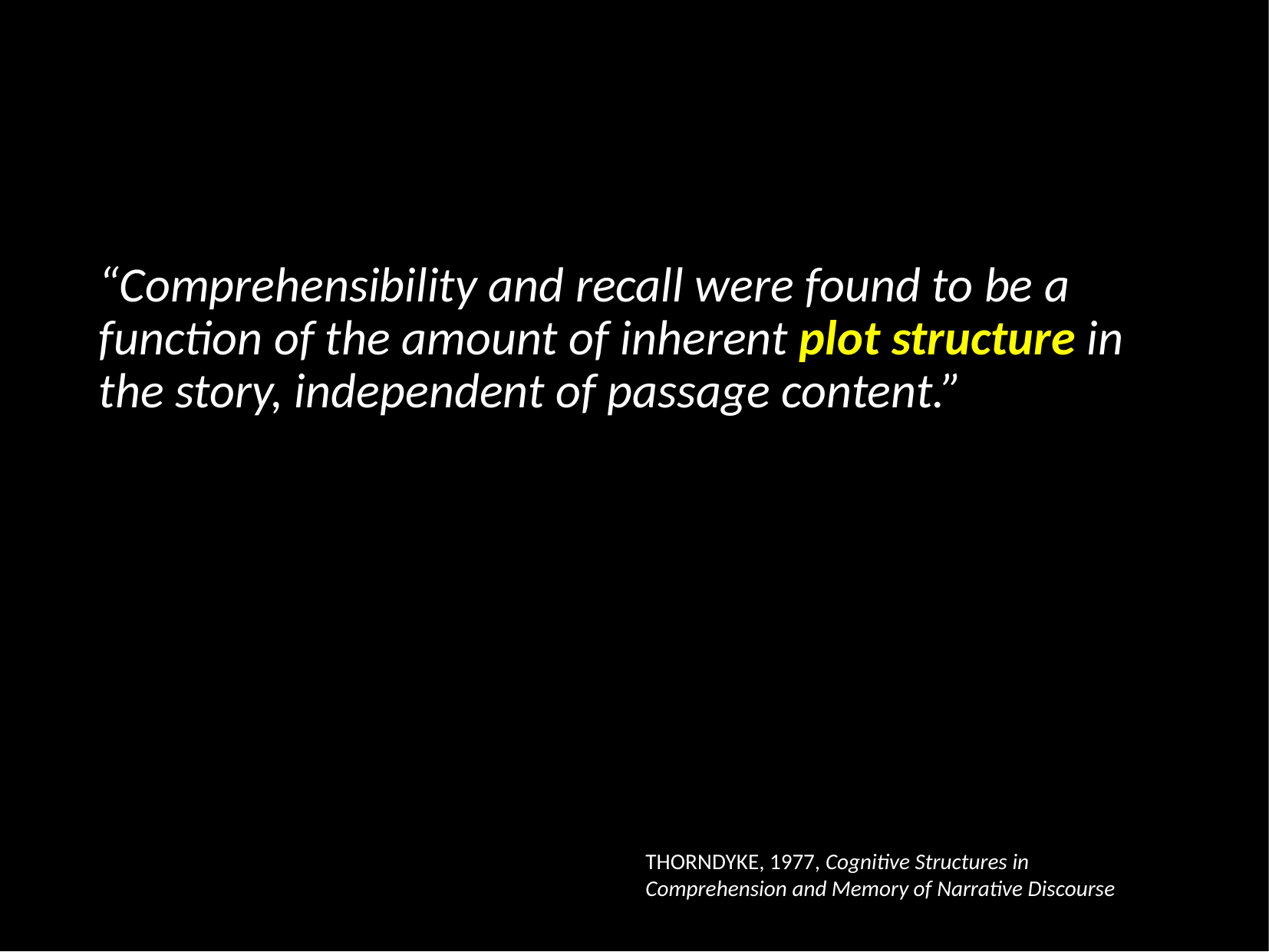

#
“Comprehensibility and recall were found to be a function of the amount of inherent plot structure in the story, independent of passage content.”

THORNDYKE, 1977, Cognitive Structures in Comprehension and Memory of Narrative Discourse